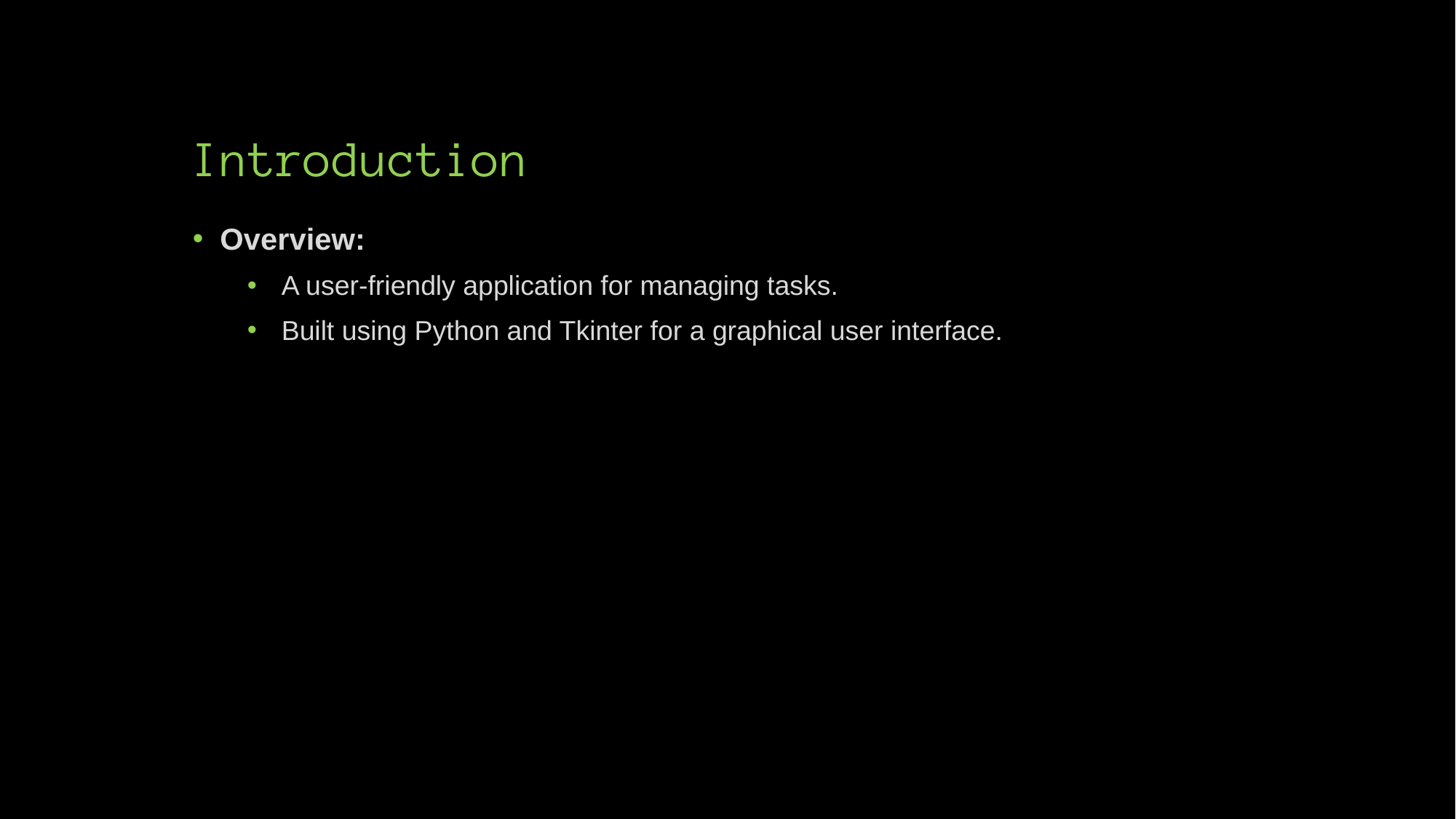

# Introduction
Overview:
A user-friendly application for managing tasks.
Built using Python and Tkinter for a graphical user interface.